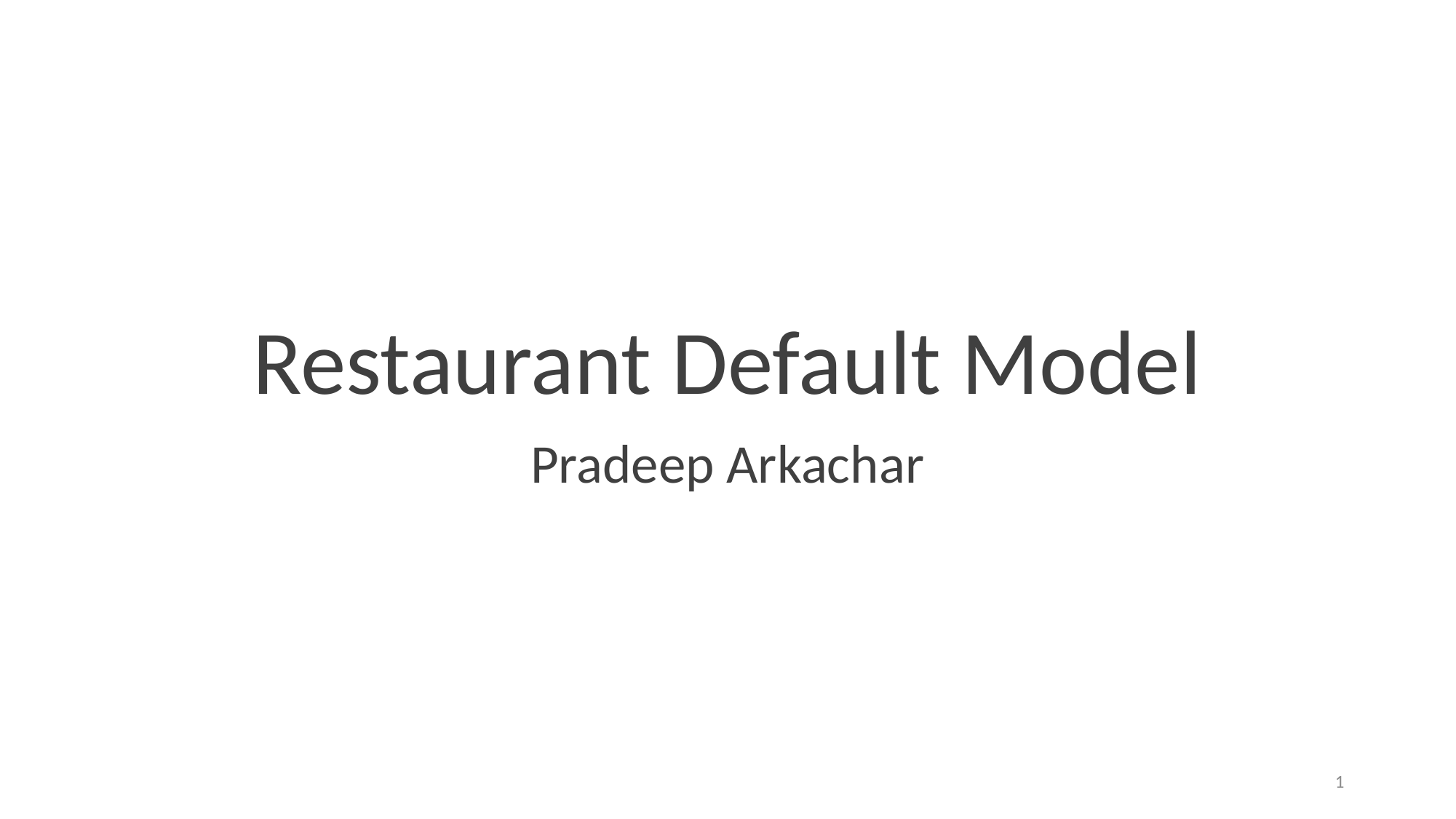

# Restaurant Default Model
Pradeep Arkachar
1